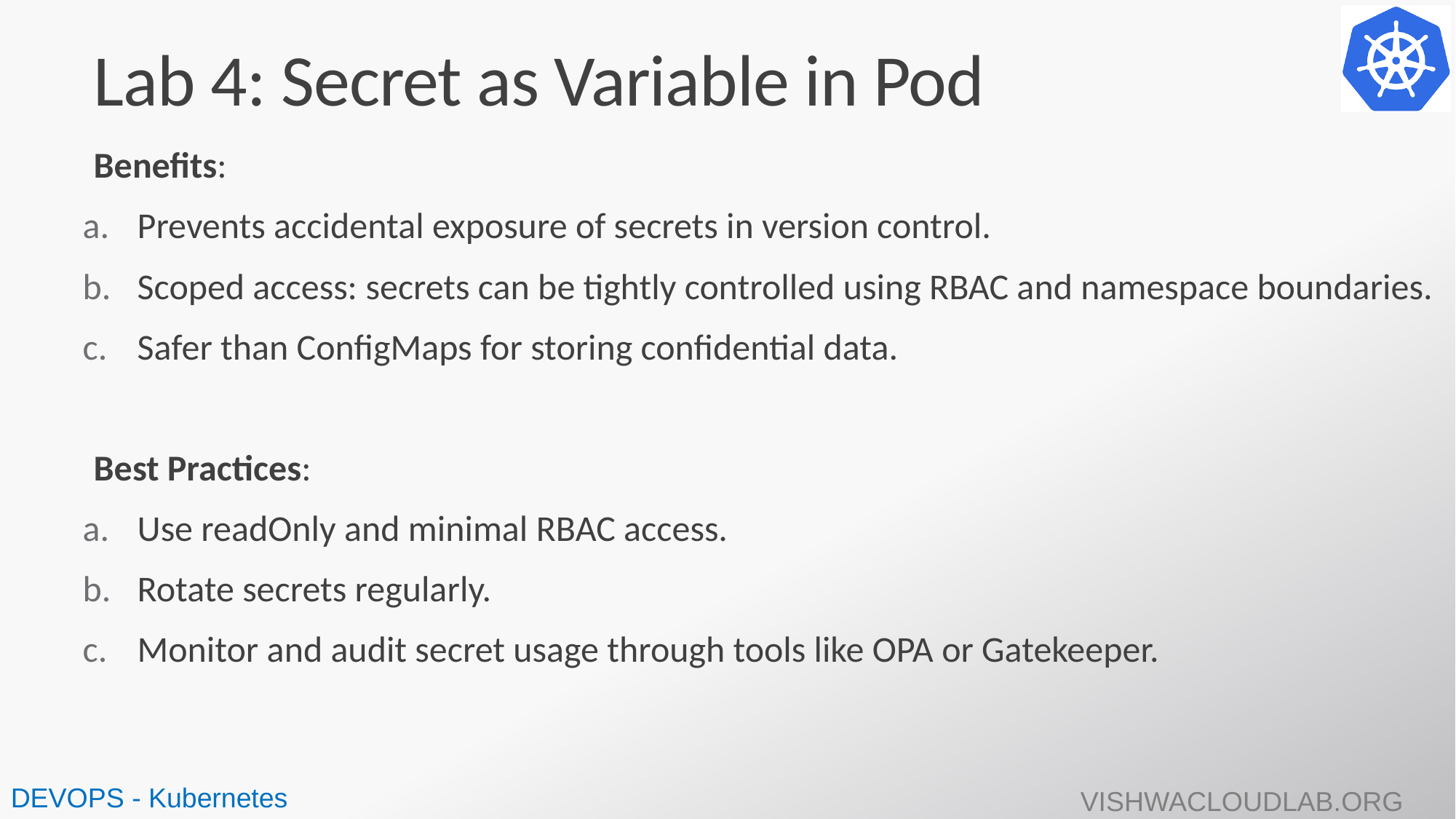

# Lab 4: Secret as Variable in Pod
Benefits:
Prevents accidental exposure of secrets in version control.
Scoped access: secrets can be tightly controlled using RBAC and namespace boundaries.
Safer than ConfigMaps for storing confidential data.

Best Practices:
Use readOnly and minimal RBAC access.
Rotate secrets regularly.
Monitor and audit secret usage through tools like OPA or Gatekeeper.